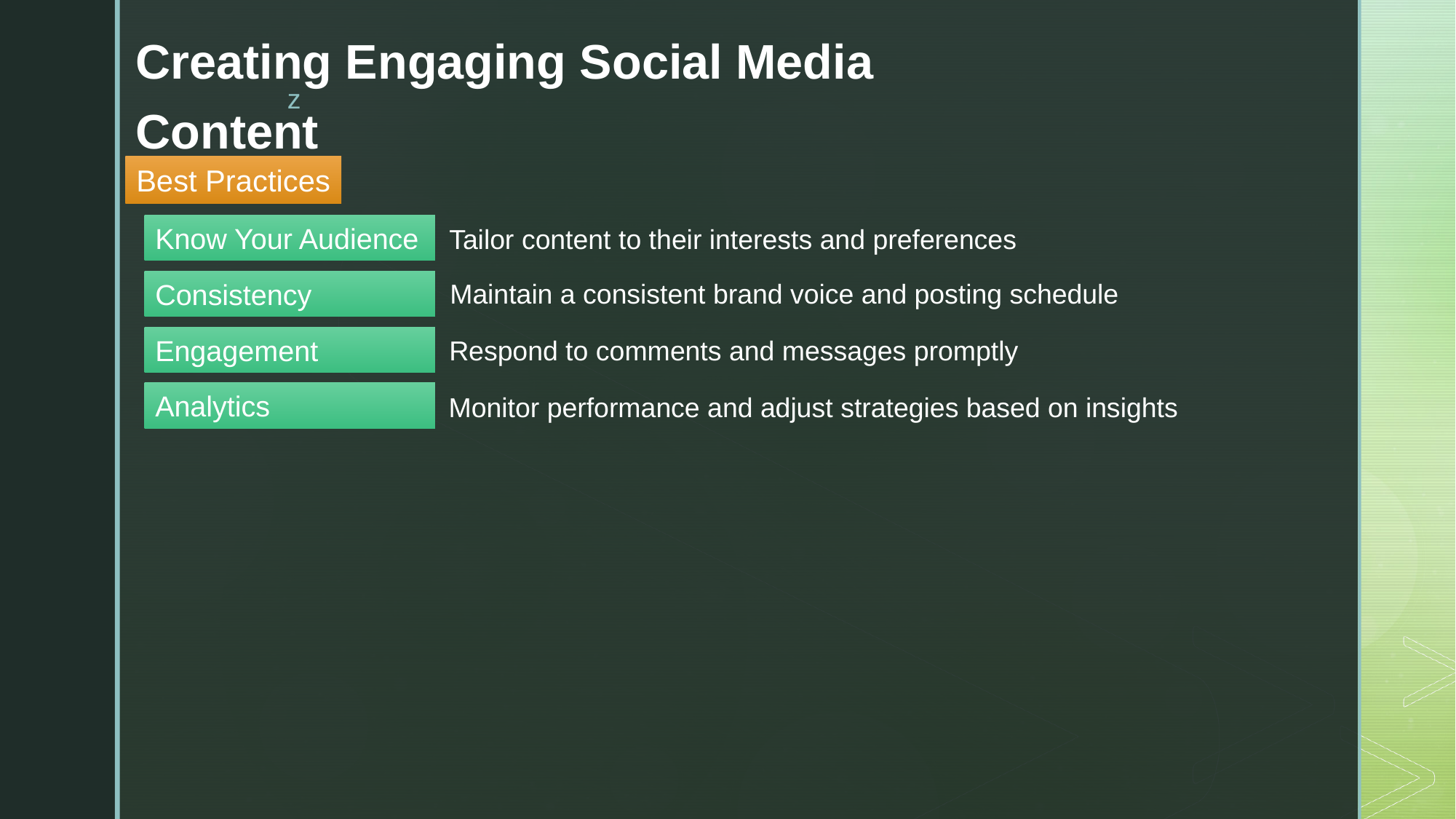

Creating Engaging Social Media Content
Best Practices
Know Your Audience
Tailor content to their interests and preferences
Consistency
Maintain a consistent brand voice and posting schedule
Engagement
Respond to comments and messages promptly
Analytics
Monitor performance and adjust strategies based on insights